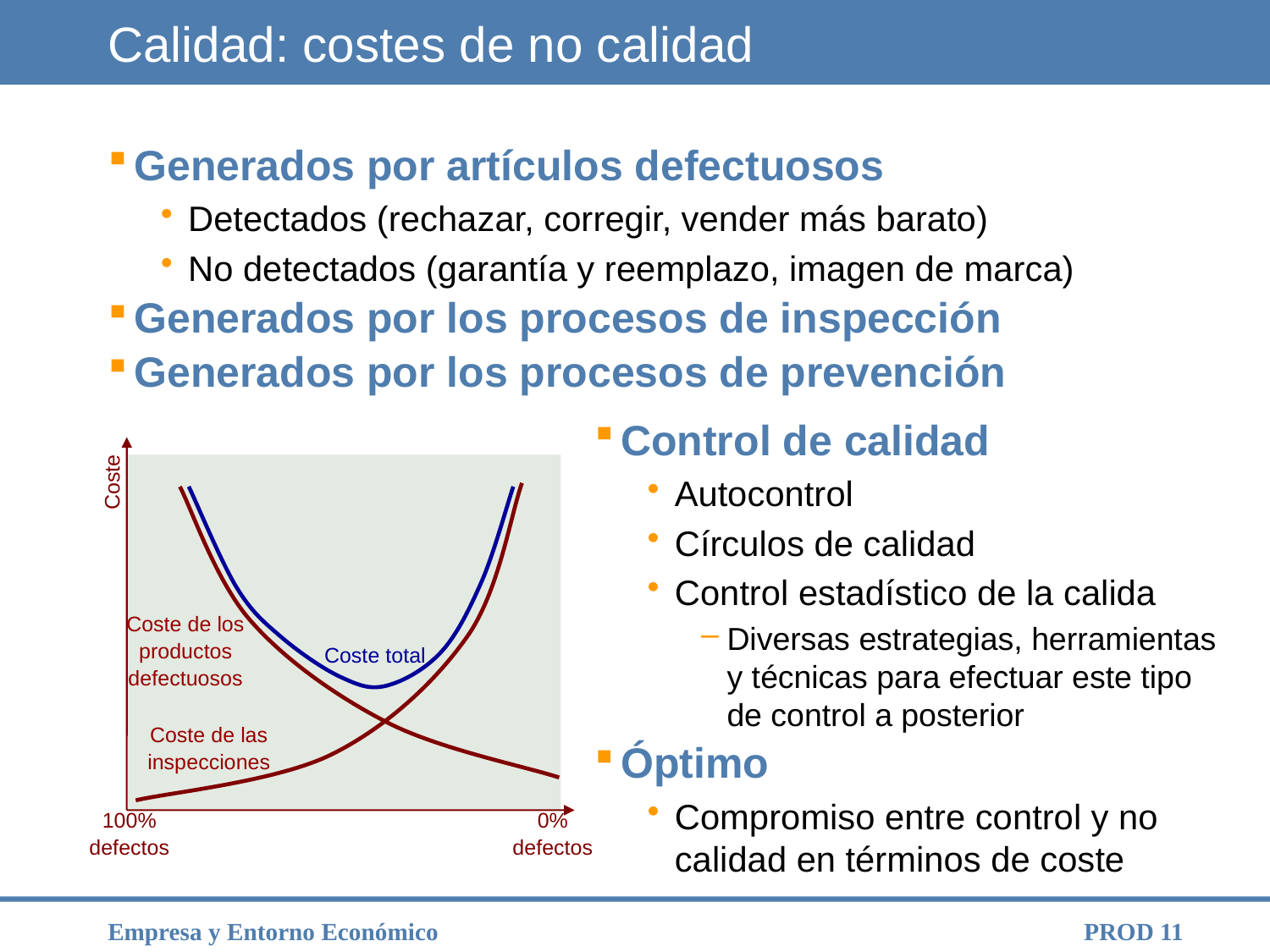

# Calidad: costes de no calidad
Generados por artículos defectuosos
Detectados (rechazar, corregir, vender más barato)
No detectados (garantía y reemplazo, imagen de marca)
Generados por los procesos de inspección
Generados por los procesos de prevención
Control de calidad
Autocontrol
Círculos de calidad
Control estadístico de la calida
Diversas estrategias, herramientas y técnicas para efectuar este tipo de control a posterior
Óptimo
Compromiso entre control y no calidad en términos de coste

Coste

Coste de los
productos
defectuosos
Coste total
Coste de las
inspecciones
100%
defectos

0%
defectos